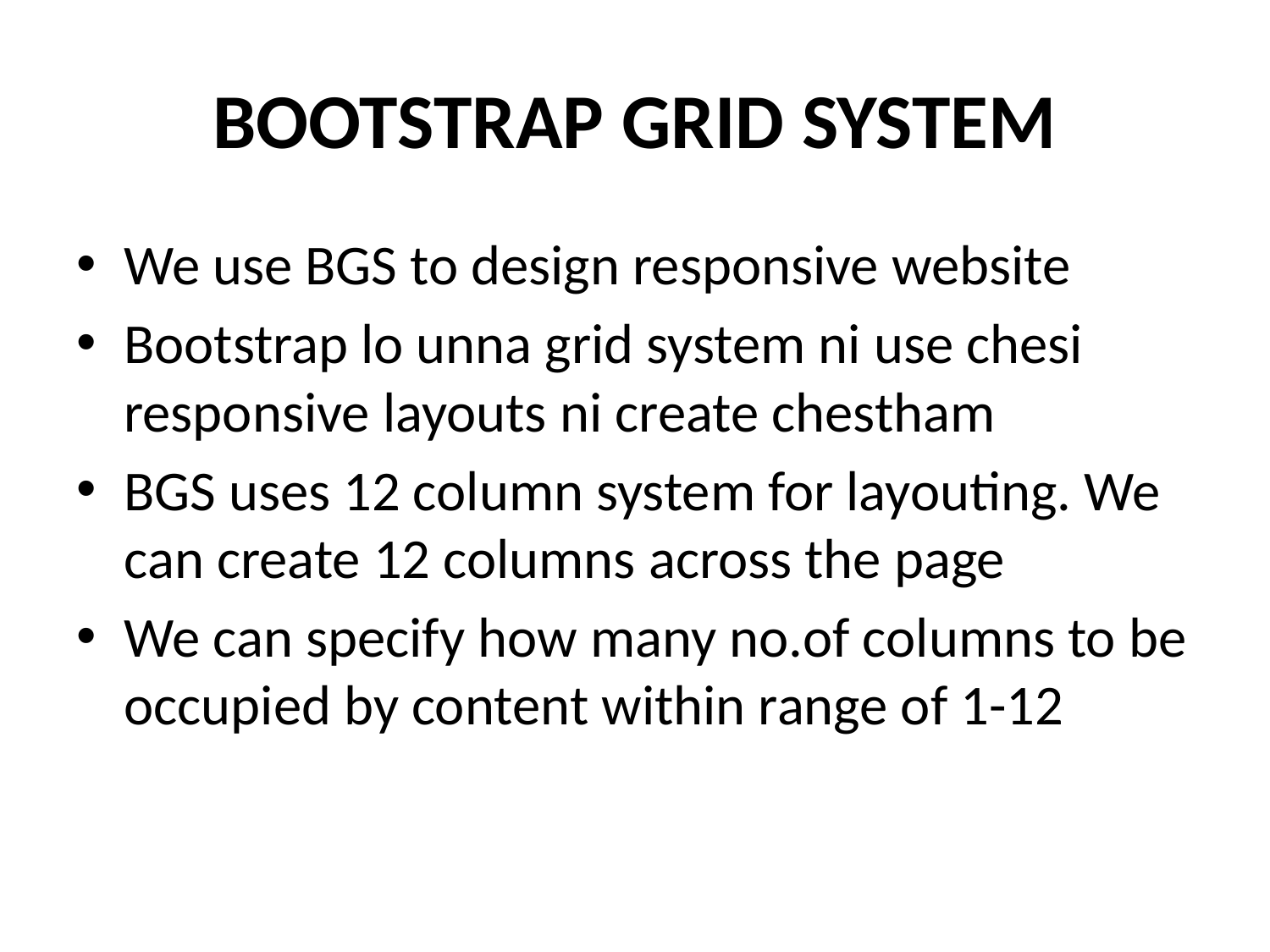

# BOOTSTRAP GRID SYSTEM
We use BGS to design responsive website
Bootstrap lo unna grid system ni use chesi responsive layouts ni create chestham
BGS uses 12 column system for layouting. We can create 12 columns across the page
We can specify how many no.of columns to be occupied by content within range of 1-12